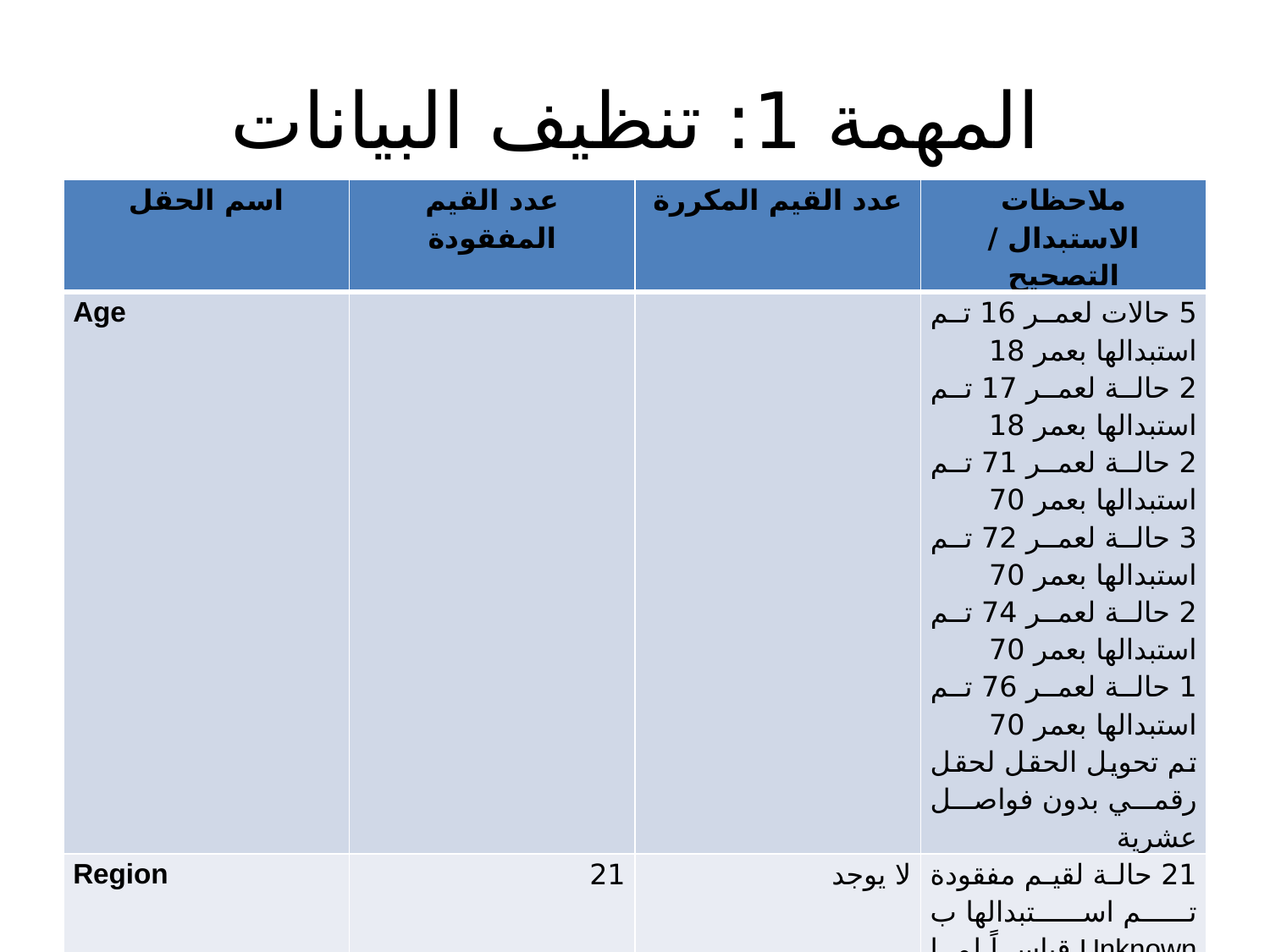

# المهمة 1: تنظيف البيانات
| اسم الحقل | عدد القيم المفقودة | عدد القيم المكررة | ملاحظات الاستبدال / التصحيح |
| --- | --- | --- | --- |
| Age |  |  | 5 حالات لعمر 16 تم استبدالها بعمر 18 2 حالة لعمر 17 تم استبدالها بعمر 18 2 حالة لعمر 71 تم استبدالها بعمر 70 3 حالة لعمر 72 تم استبدالها بعمر 70 2 حالة لعمر 74 تم استبدالها بعمر 70 1 حالة لعمر 76 تم استبدالها بعمر 70 تم تحويل الحقل لحقل رقمي بدون فواصل عشرية |
| Region | 21 | لا يوجد | 21 حالة لقيم مفقودة تم استبدالها ب Unknown قياساً لما ورد في التحدي تم تحويل الحقل لحقل نص |